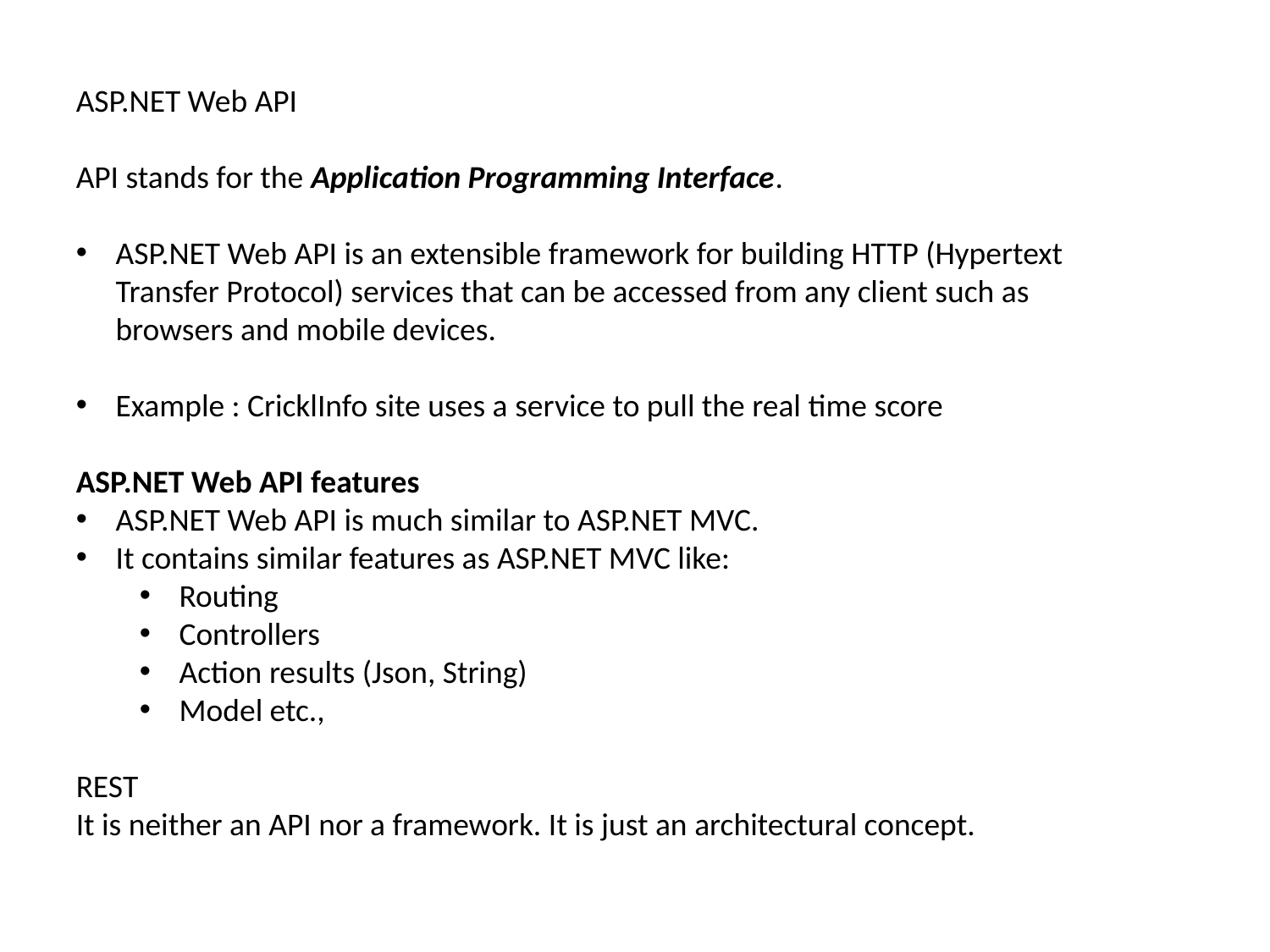

ASP.NET Web API

API stands for the Application Programming Interface.

ASP.NET Web API is an extensible framework for building HTTP (Hypertext Transfer Protocol) services that can be accessed from any client such as browsers and mobile devices.

Example : CricklInfo site uses a service to pull the real time score

ASP.NET Web API features
ASP.NET Web API is much similar to ASP.NET MVC.
It contains similar features as ASP.NET MVC like:
Routing
Controllers
Action results (Json, String)
Model etc.,

REST
It is neither an API nor a framework. It is just an architectural concept.